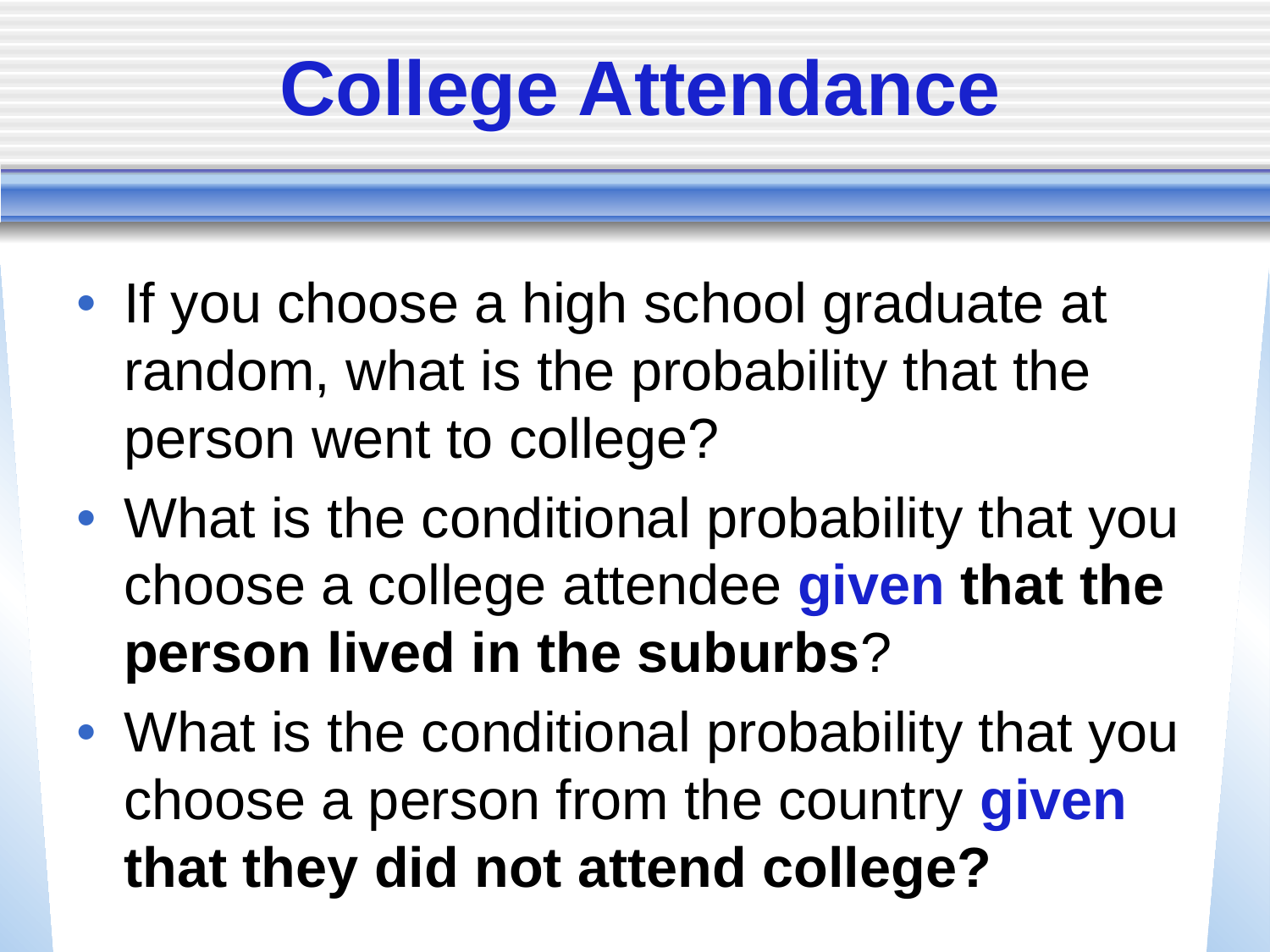

# College Attendance
If you choose a high school graduate at random, what is the probability that the person went to college?
What is the conditional probability that you choose a college attendee given that the person lived in the suburbs?
What is the conditional probability that you choose a person from the country given that they did not attend college?